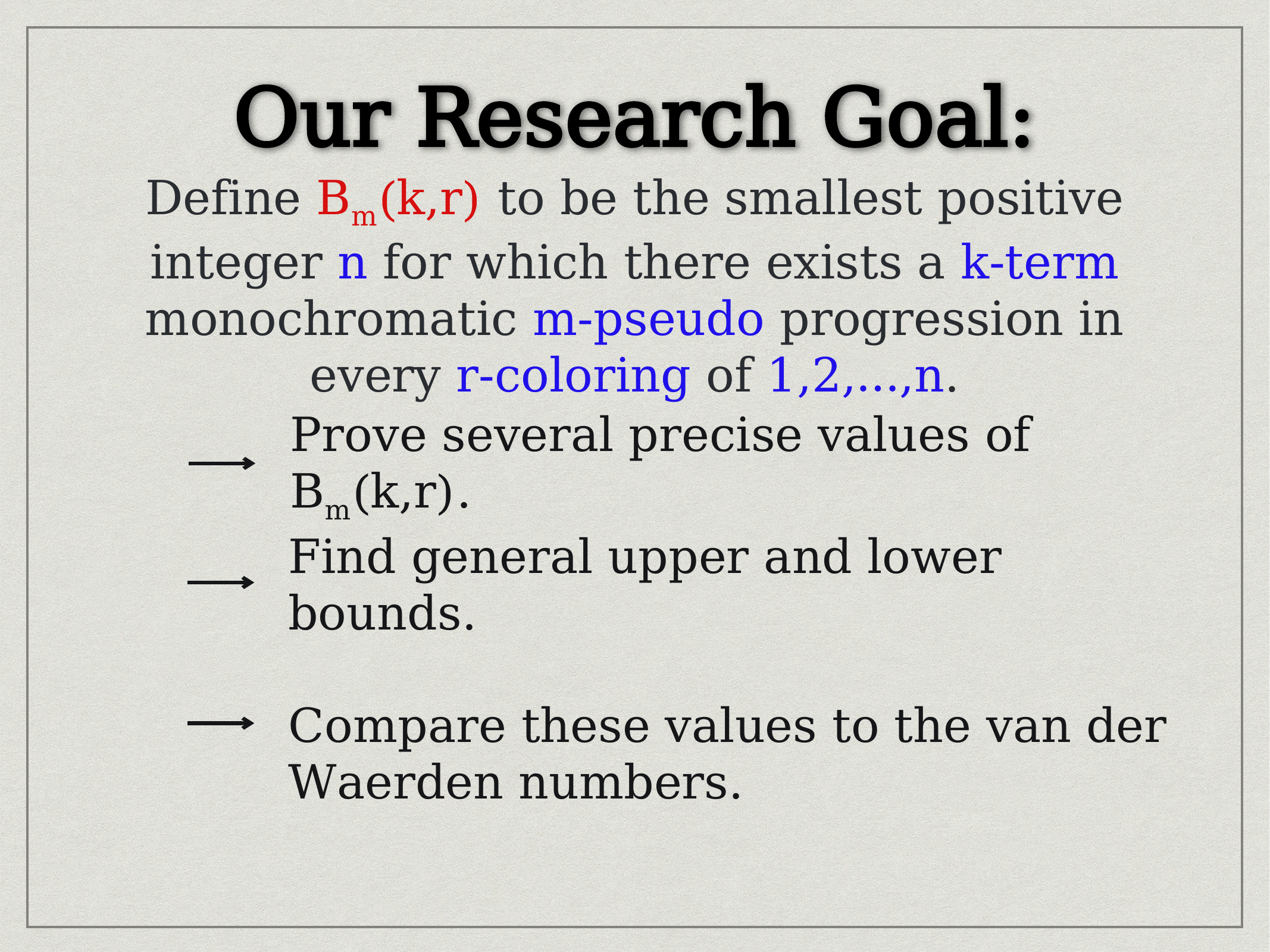

Our Research Goal:
Define Bm(k,r) to be the smallest positive integer n for which there exists a k-term monochromatic m-pseudo progression in every r-coloring of 1,2,…,n.
Prove several precise values of Bm(k,r).
Find general upper and lower bounds.
Compare these values to the van der Waerden numbers.